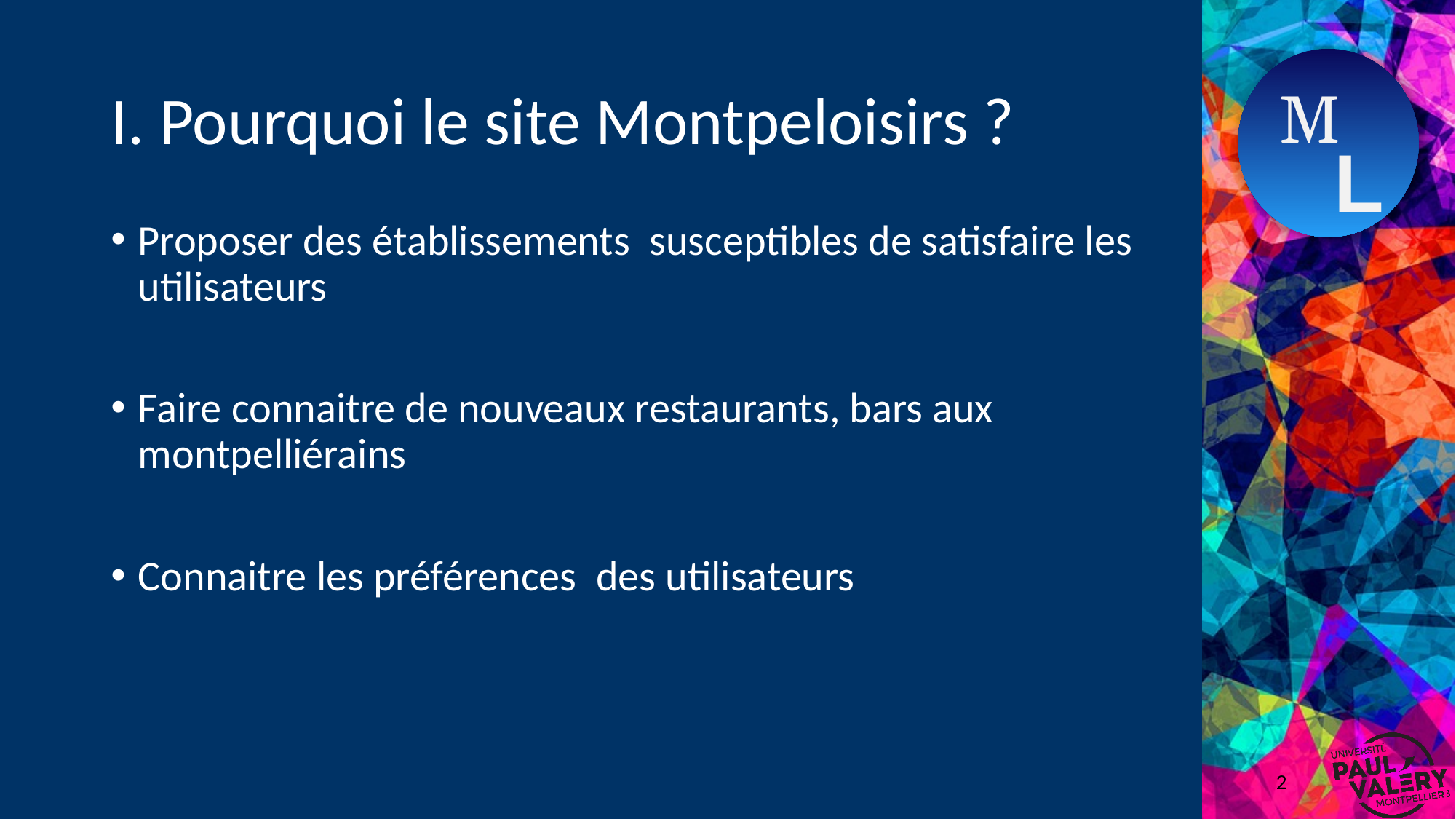

# I. Pourquoi le site Montpeloisirs ?
Proposer des établissements  susceptibles de satisfaire les utilisateurs

Faire connaitre de nouveaux restaurants, bars aux montpelliérains

Connaitre les préférences  des utilisateurs

2